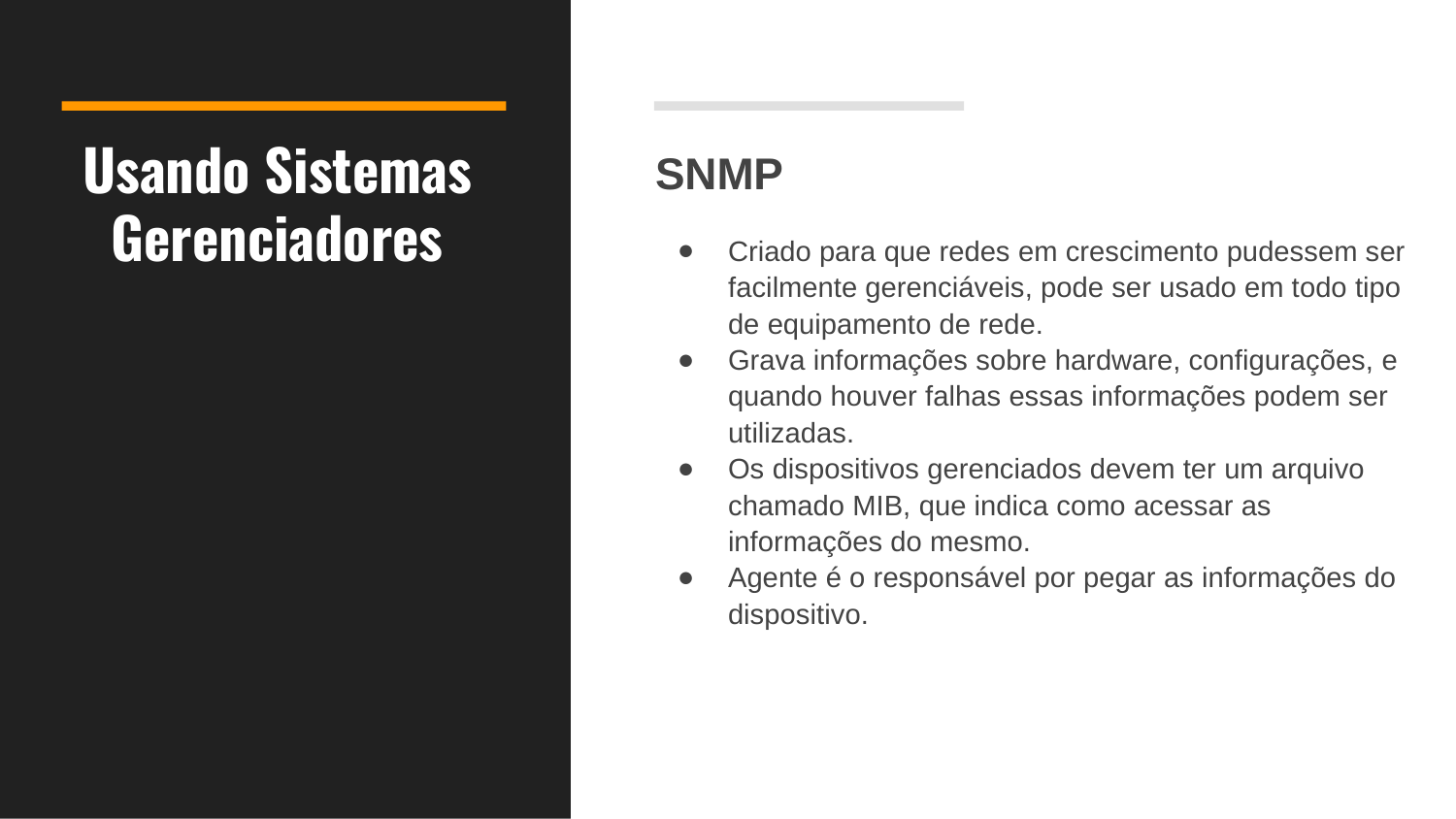

# Usando Sistemas Gerenciadores

SNMP
Criado para que redes em crescimento pudessem ser facilmente gerenciáveis, pode ser usado em todo tipo de equipamento de rede.
Grava informações sobre hardware, configurações, e quando houver falhas essas informações podem ser utilizadas.
Os dispositivos gerenciados devem ter um arquivo chamado MIB, que indica como acessar as informações do mesmo.
Agente é o responsável por pegar as informações do dispositivo.